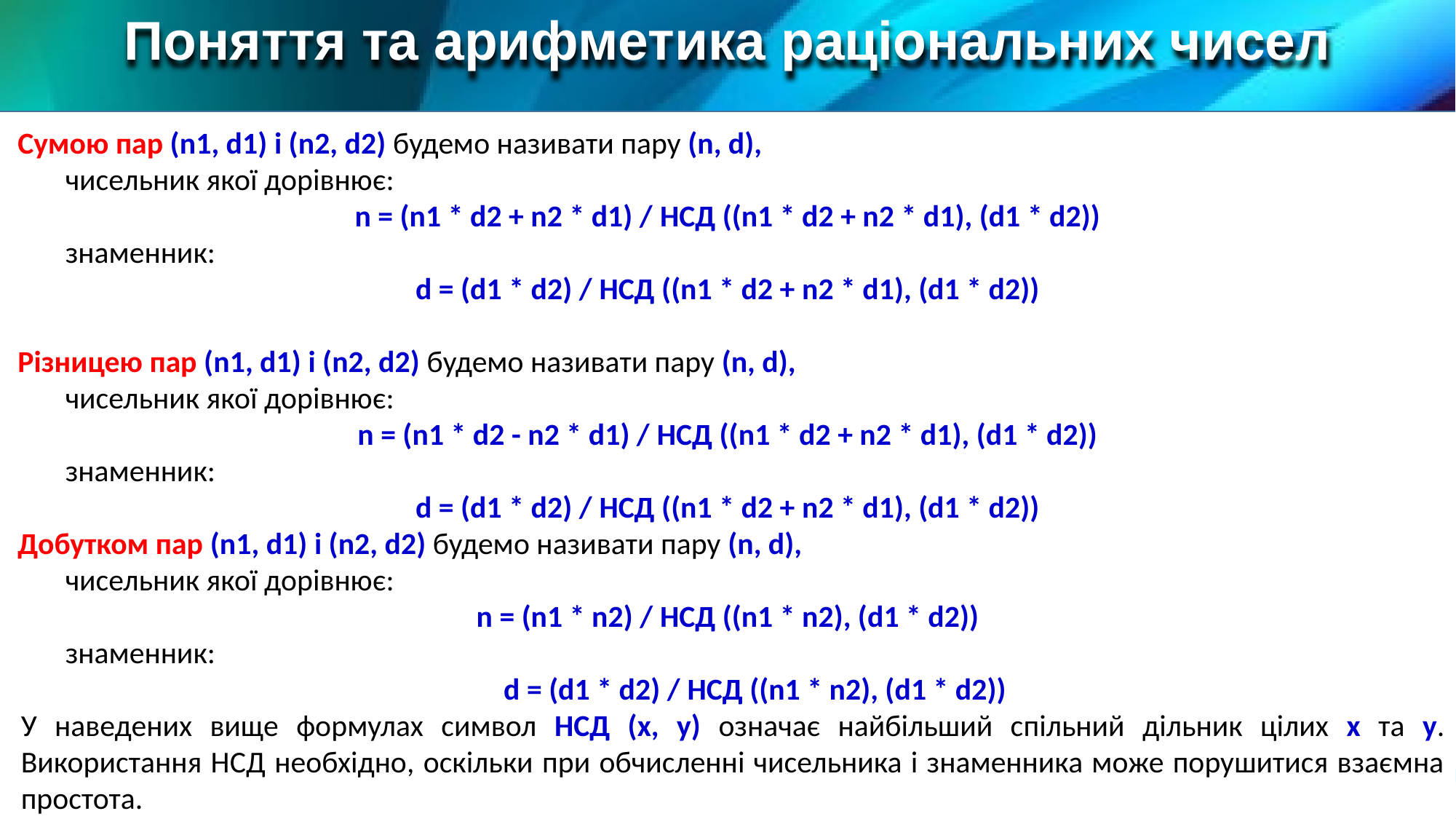

Поняття та арифметика раціональних чисел
 Сумою пар (n1, d1) і (n2, d2) будемо називати пару (n, d),
чисельник якої дорівнює:
n = (n1 * d2 + n2 * d1) / НСД ((n1 * d2 + n2 * d1), (d1 * d2))
знаменник:
d = (d1 * d2) / НСД ((n1 * d2 + n2 * d1), (d1 * d2))

 Різницею пар (n1, d1) і (n2, d2) будемо називати пару (n, d),
чисельник якої дорівнює:
n = (n1 * d2 - n2 * d1) / НСД ((n1 * d2 + n2 * d1), (d1 * d2))
знаменник:
d = (d1 * d2) / НСД ((n1 * d2 + n2 * d1), (d1 * d2))
 Добутком пар (n1, d1) і (n2, d2) будемо називати пару (n, d),
чисельник якої дорівнює:
n = (n1 * n2) / НСД ((n1 * n2), (d1 * d2))
знаменник:
d = (d1 * d2) / НСД ((n1 * n2), (d1 * d2))
У наведених вище формулах символ НСД (x, y) означає найбільший спільний дільник цілих x та y. Використання НCД необхідно, оскільки при обчисленні чисельника і знаменника може порушитися взаємна простота.